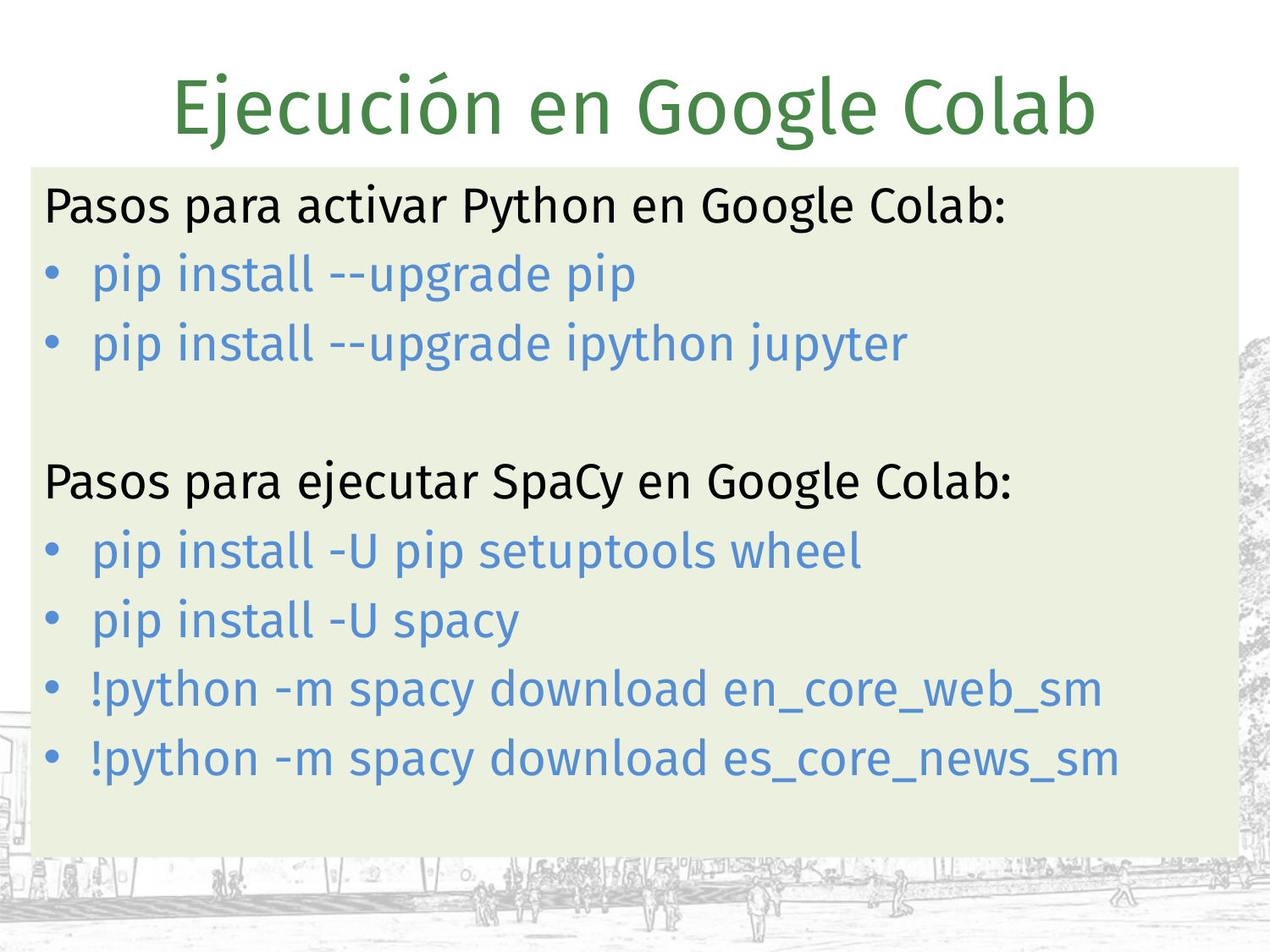

# Ejecución en Google Colab
Pasos para activar Python en Google Colab:
pip install --upgrade pip
pip install --upgrade ipython jupyter

Pasos para ejecutar SpaCy en Google Colab:
pip install -U pip setuptools wheel
pip install -U spacy
!python -m spacy download en_core_web_sm
!python -m spacy download es_core_news_sm